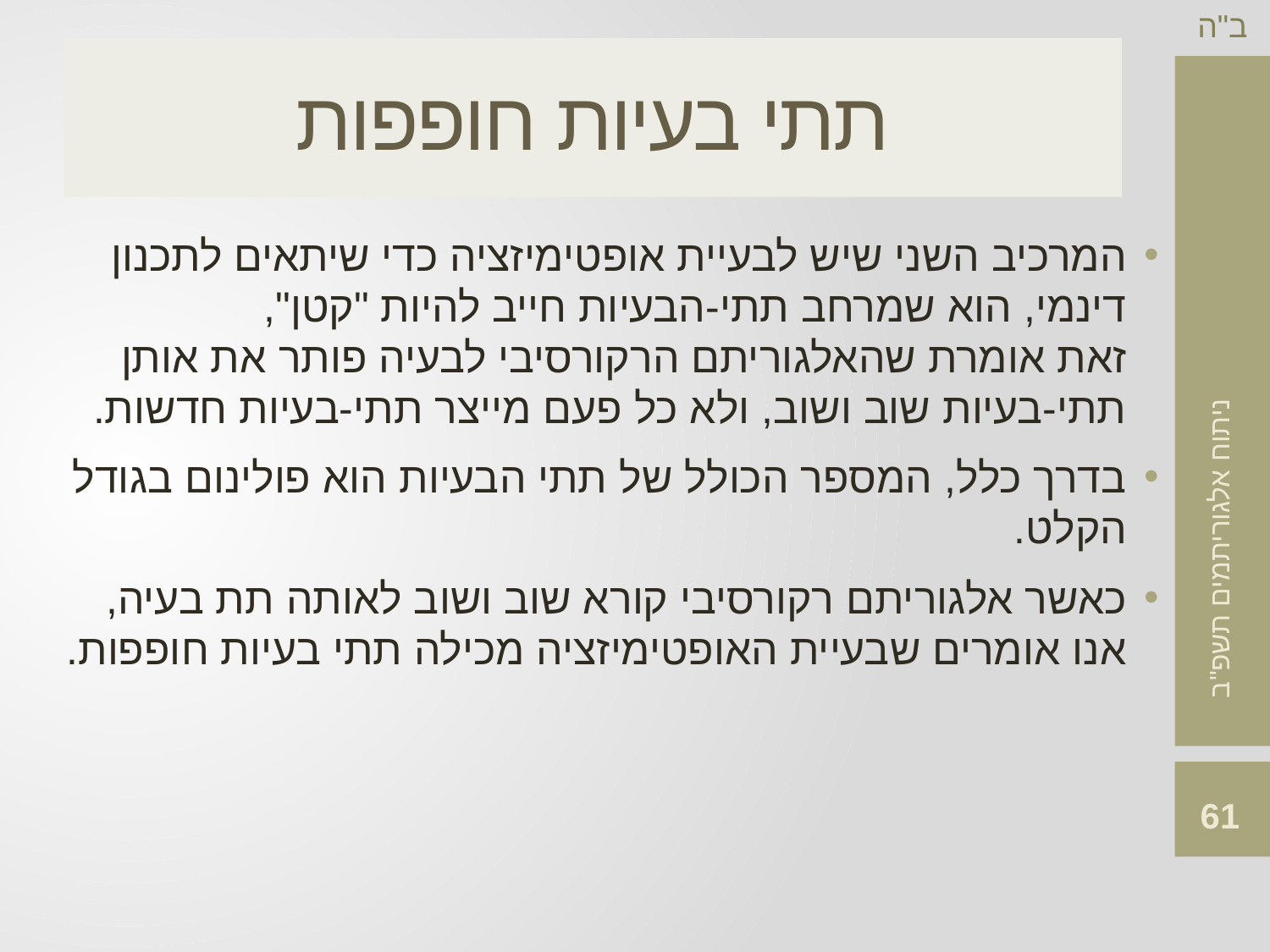

# תתי בעיות חופפות
המרכיב השני שיש לבעיית אופטימיזציה כדי שיתאים לתכנון דינמי, הוא שמרחב תתי-הבעיות חייב להיות "קטן",
זאת אומרת שהאלגוריתם הרקורסיבי לבעיה פותר את אותן תתי-בעיות שוב ושוב, ולא כל פעם מייצר תתי-בעיות חדשות.
בדרך כלל, המספר הכולל של תתי הבעיות הוא פולינום בגודל הקלט.
כאשר אלגוריתם רקורסיבי קורא שוב ושוב לאותה תת בעיה, אנו אומרים שבעיית האופטימיזציה מכילה תתי בעיות חופפות.
61